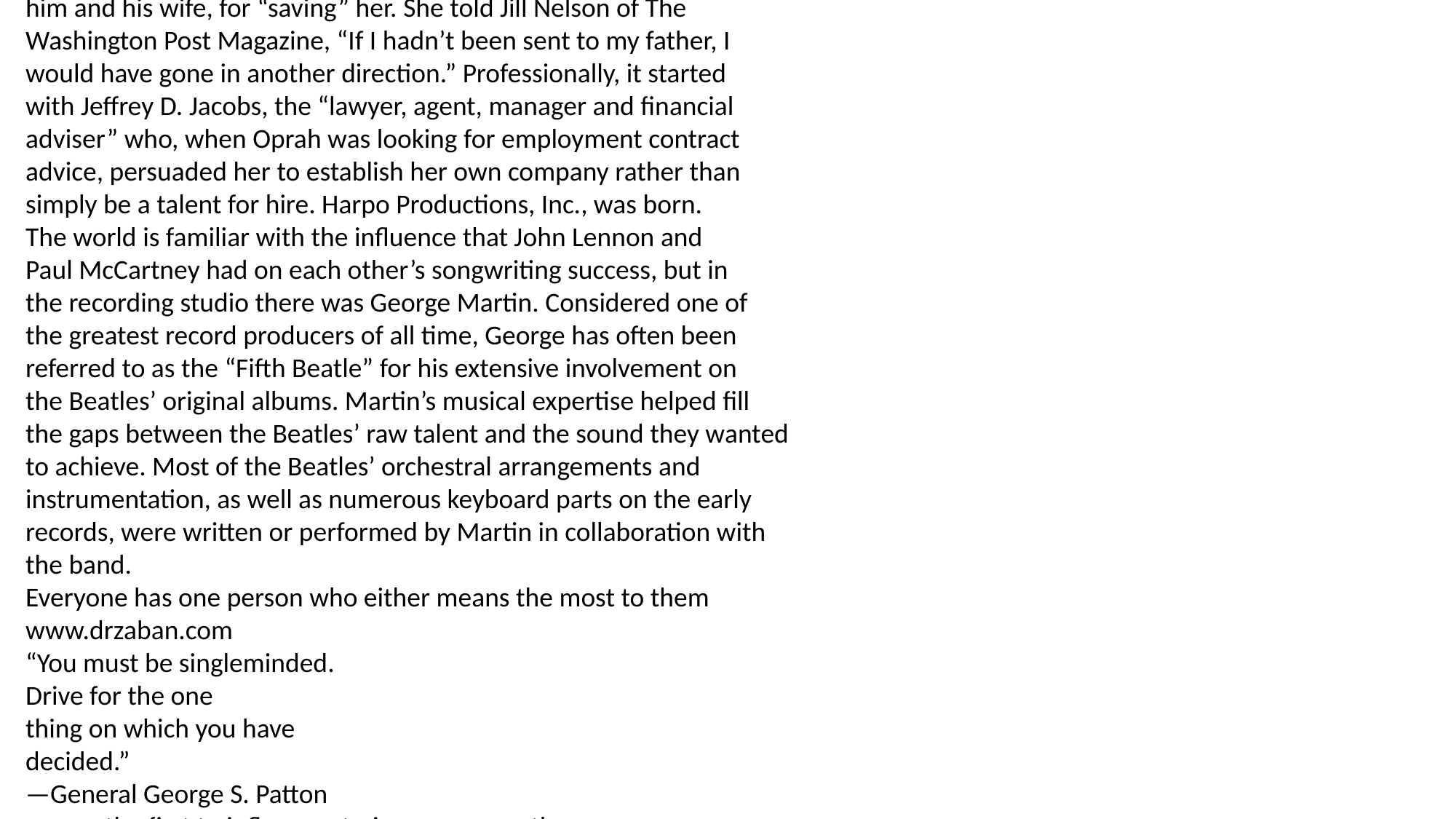

ONE PERSON
The ONE Thing is a dominant theme that shows up in different ways. Take the concept and apply it to people, and you’ll see where one person makes all the difference. As a freshman in high school, Walt Disney took night courses at the Chicago Art Institute and became the cartoonist for his school newspaper. After graduation, he wanted to be a newspaper cartoonist but couldn’t get a job, so his brother Roy, a businessman and banker, got him work at an art studio. It was there he learned animation and began creating animated cartoons. When Walt was young, his one person was Roy.
For Sam Walton, early on it was L. S. Robson, his father-inlaw,
who loaned him the $20,000 he needed to start his first retail
business, a Ben Franklin franchise store. Then, when Sam was
opening his first Wal-Mart, Robson secretly paid a landlord
$20,000 to provide a pivotal expansion lease.
Albert Einstein had Max Talmud, his first mentor. It was Max
who introduced a ten-year-old Einstein to key texts in math,
www.drzaban.com
science, and philosophy. Max took one meal a week with the
Einstein family for six years while guiding young Albert.
No one is self-made.
Oprah Winfrey credits her father, and the time she spent with
him and his wife, for “saving” her. She told Jill Nelson of The
Washington Post Magazine, “If I hadn’t been sent to my father, I
would have gone in another direction.” Professionally, it started
with Jeffrey D. Jacobs, the “lawyer, agent, manager and financial
adviser” who, when Oprah was looking for employment contract
advice, persuaded her to establish her own company rather than
simply be a talent for hire. Harpo Productions, Inc., was born.
The world is familiar with the influence that John Lennon and
Paul McCartney had on each other’s songwriting success, but in
the recording studio there was George Martin. Considered one of
the greatest record producers of all time, George has often been
referred to as the “Fifth Beatle” for his extensive involvement on
the Beatles’ original albums. Martin’s musical expertise helped fill
the gaps between the Beatles’ raw talent and the sound they wanted
to achieve. Most of the Beatles’ orchestral arrangements and
instrumentation, as well as numerous keyboard parts on the early
records, were written or performed by Martin in collaboration with
the band.
Everyone has one person who either means the most to them
www.drzaban.com
“You must be singleminded.
Drive for the one
thing on which you have
decided.”
—General George S. Patton
or was the first to influence, train, or manage them.
No one succeeds alone. No one.